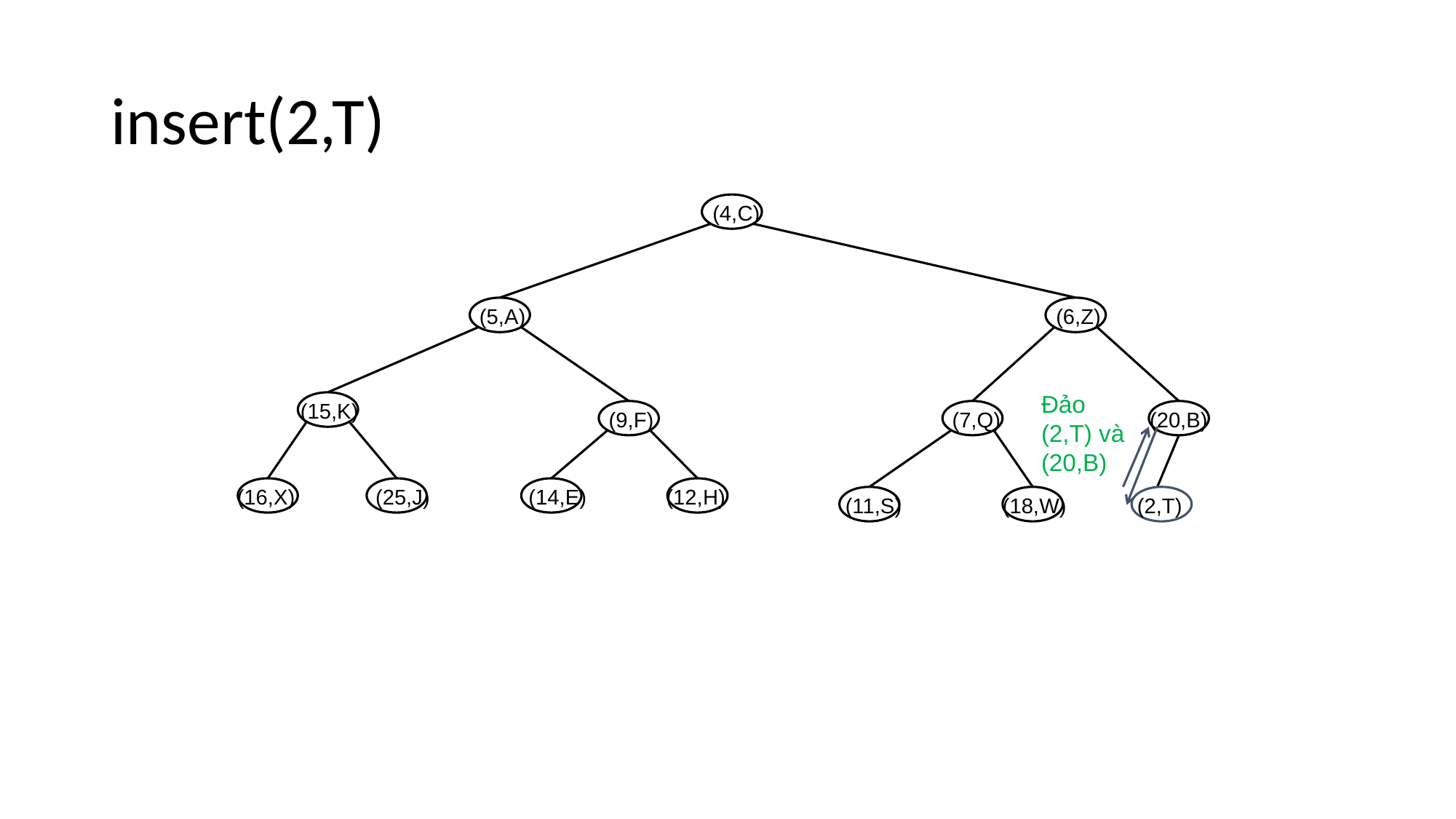

# insert(2,T)

(4,C)
(5,A)

(6,Z)
Đảo
(2,T) và
(20,B)
(15,K)

(9,F)

(7,Q)
(20,B)

(16,X)

(25,J)
(14,E)

(12,H)

(11,S)
(18,W)

(2,T)

23